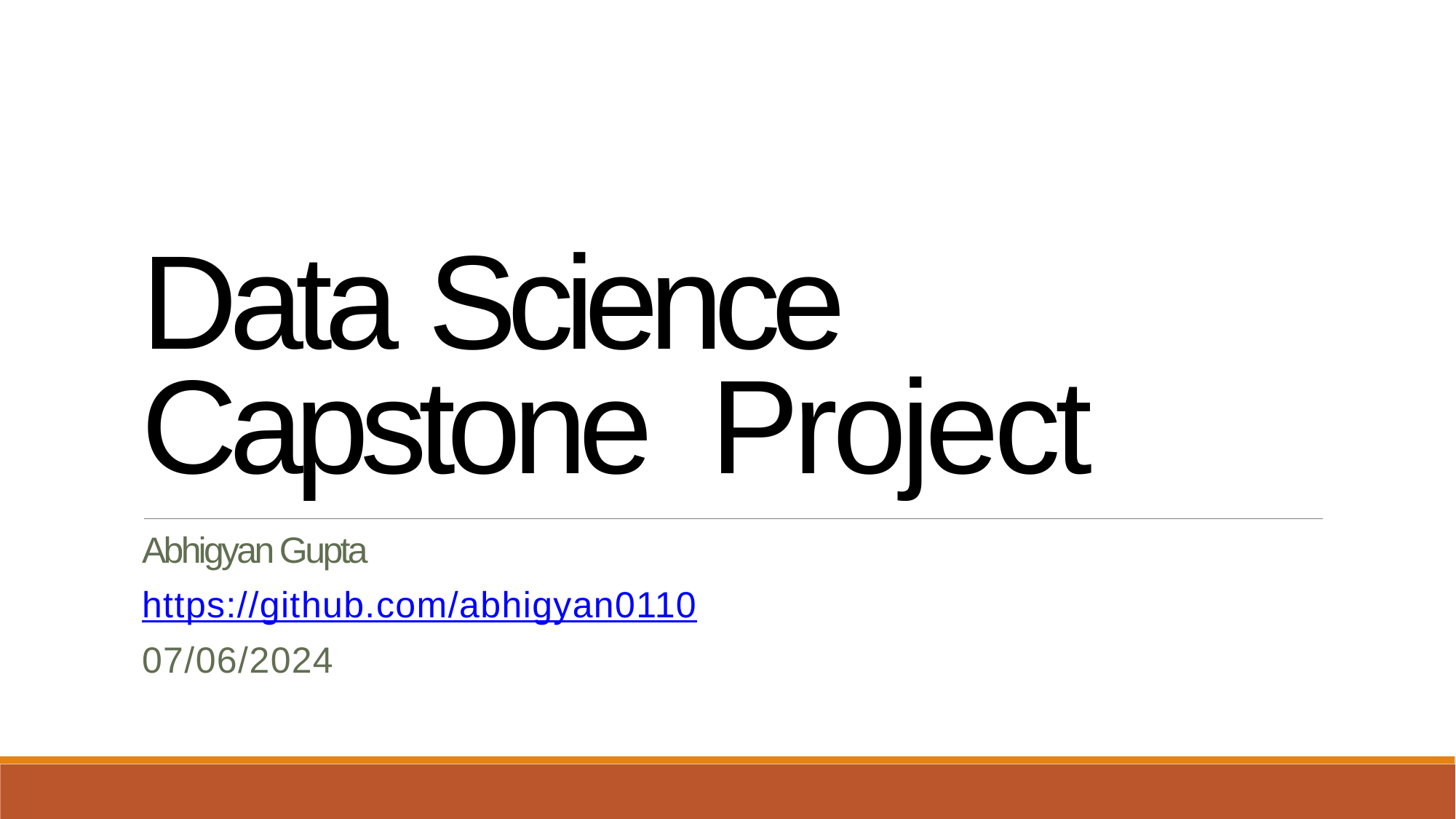

Data Science Capstone  Project
Abhigyan Gupta
https://github.com/abhigyan0110
07/06/2024